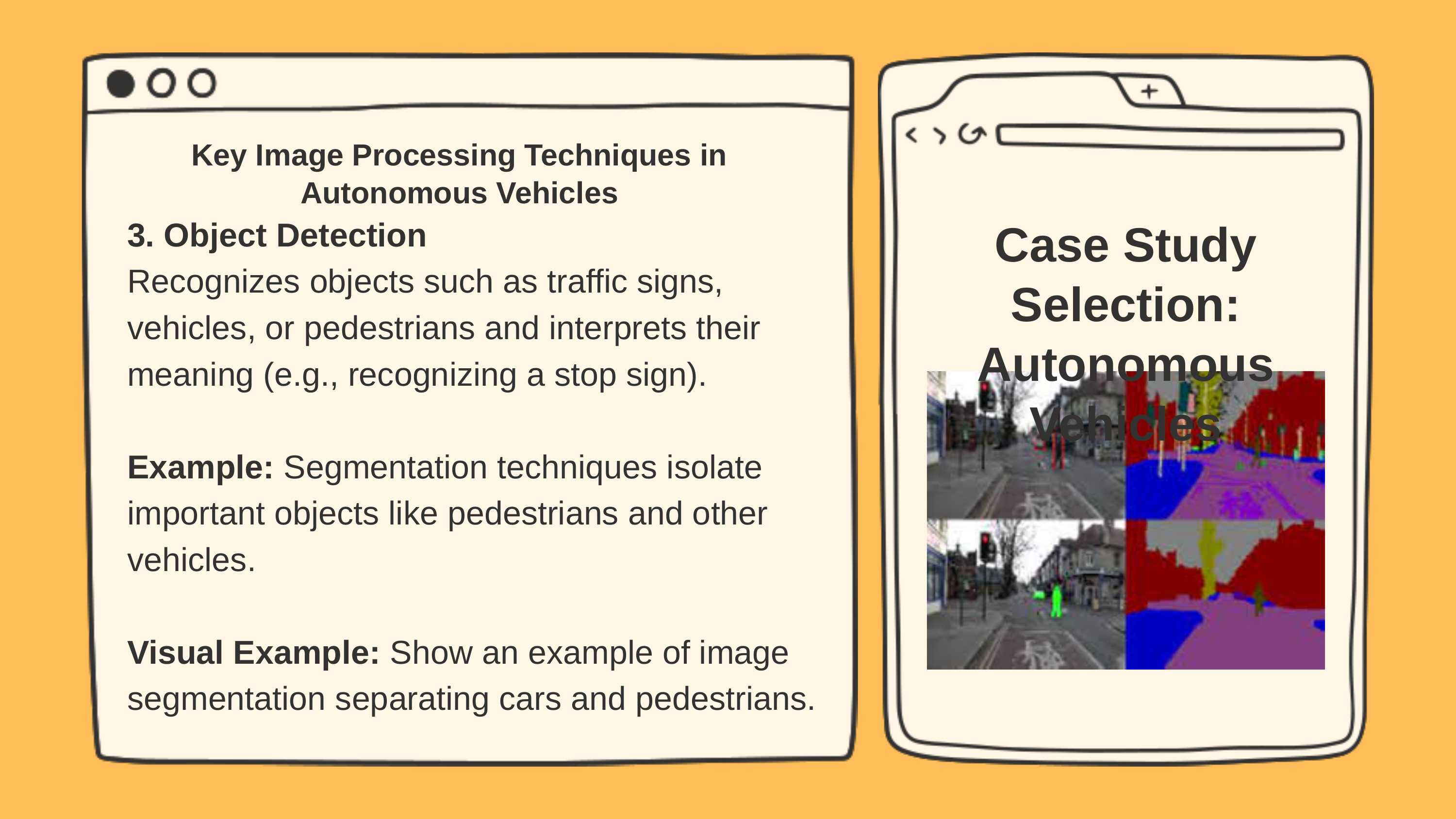

Key Image Processing Techniques in Autonomous Vehicles
3. Object Detection
Recognizes objects such as traffic signs, vehicles, or pedestrians and interprets their meaning (e.g., recognizing a stop sign).

Example: Segmentation techniques isolate important objects like pedestrians and other vehicles.

Visual Example: Show an example of image segmentation separating cars and pedestrians.
Case Study Selection: Autonomous Vehicles